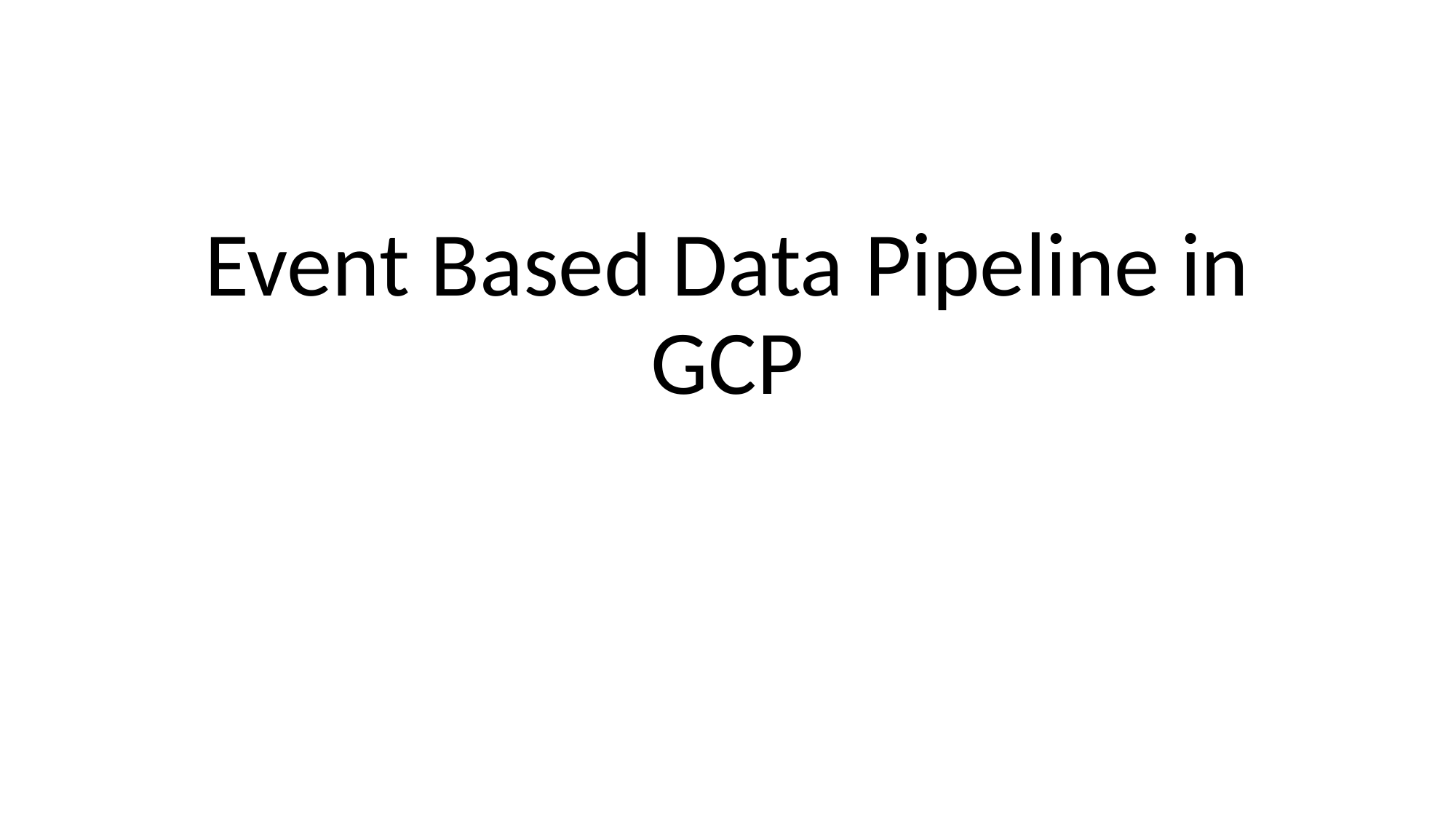

# Event Based Data Pipeline in GCP